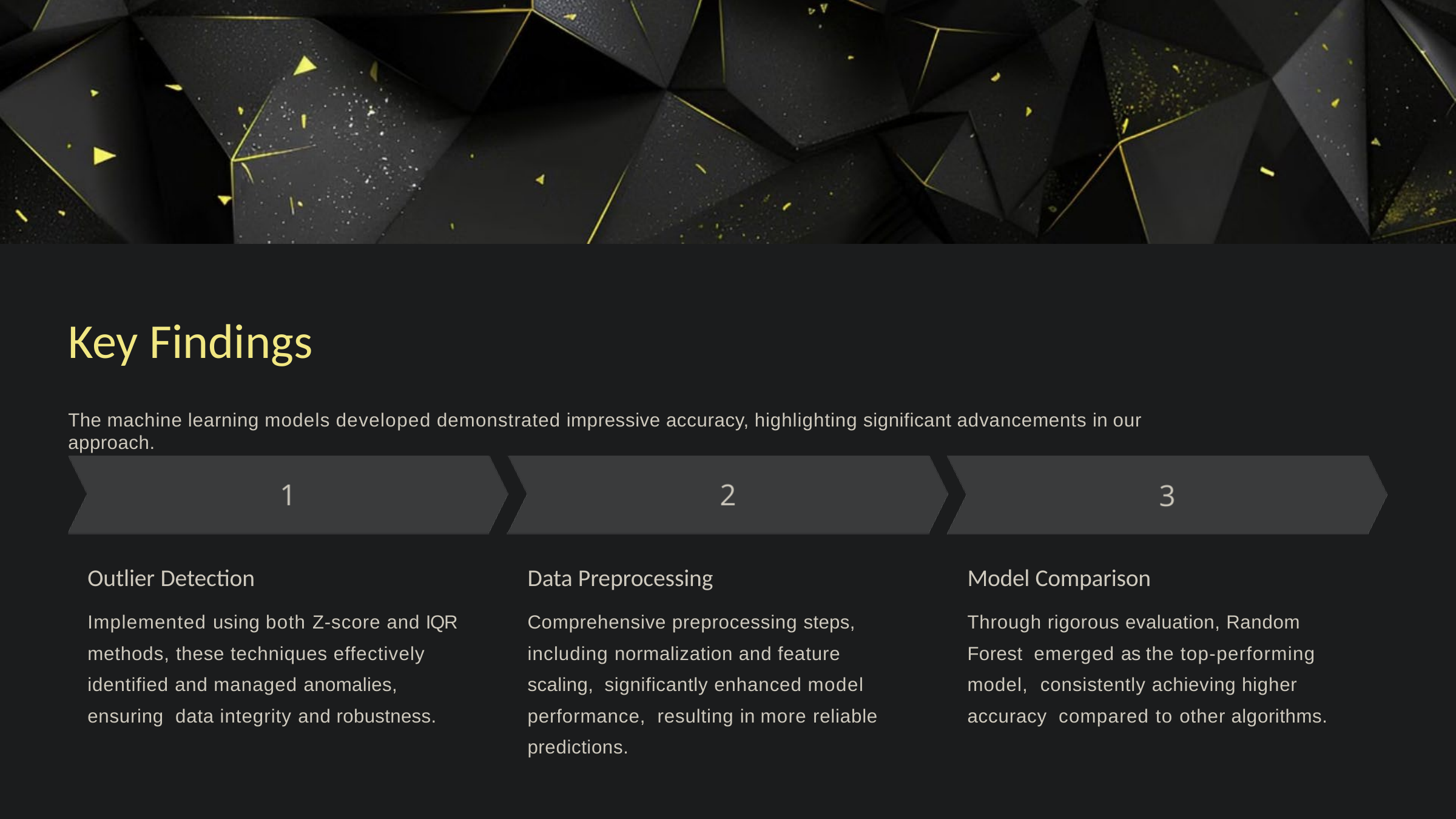

# Key Findings
The machine learning models developed demonstrated impressive accuracy, highlighting significant advancements in our approach.

Outlier Detection
Implemented using both Z-score and IQR  methods, these techniques effectively  identified and managed anomalies, ensuring  data integrity and robustness.
Data Preprocessing
Comprehensive preprocessing steps,  including normalization and feature scaling,  significantly enhanced model performance,  resulting in more reliable predictions.
Model Comparison
Through rigorous evaluation, Random Forest  emerged as the top-performing model,  consistently achieving higher accuracy  compared to other algorithms.